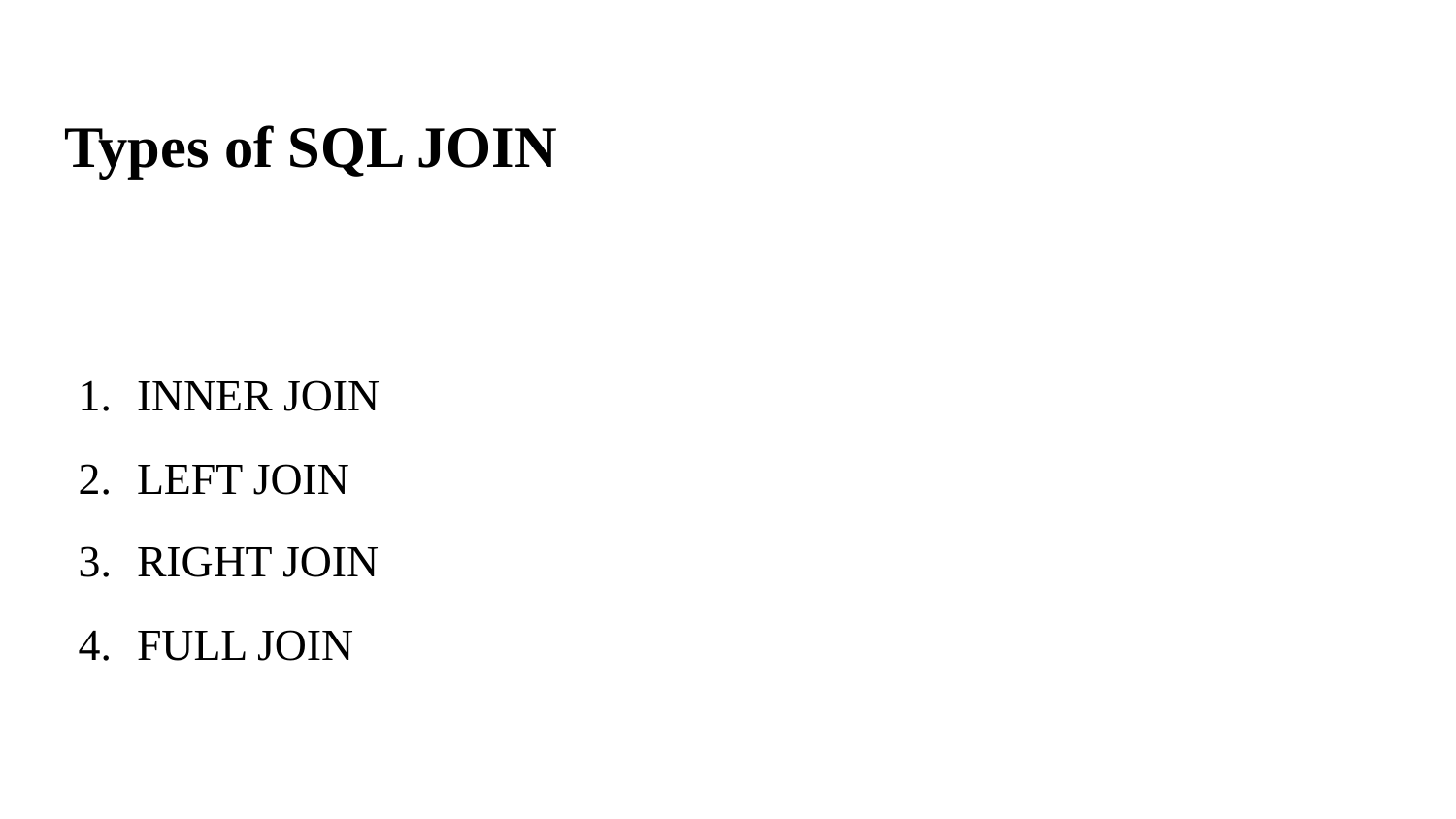

Types of SQL JOIN

INNER JOIN
LEFT JOIN
RIGHT JOIN
FULL JOIN